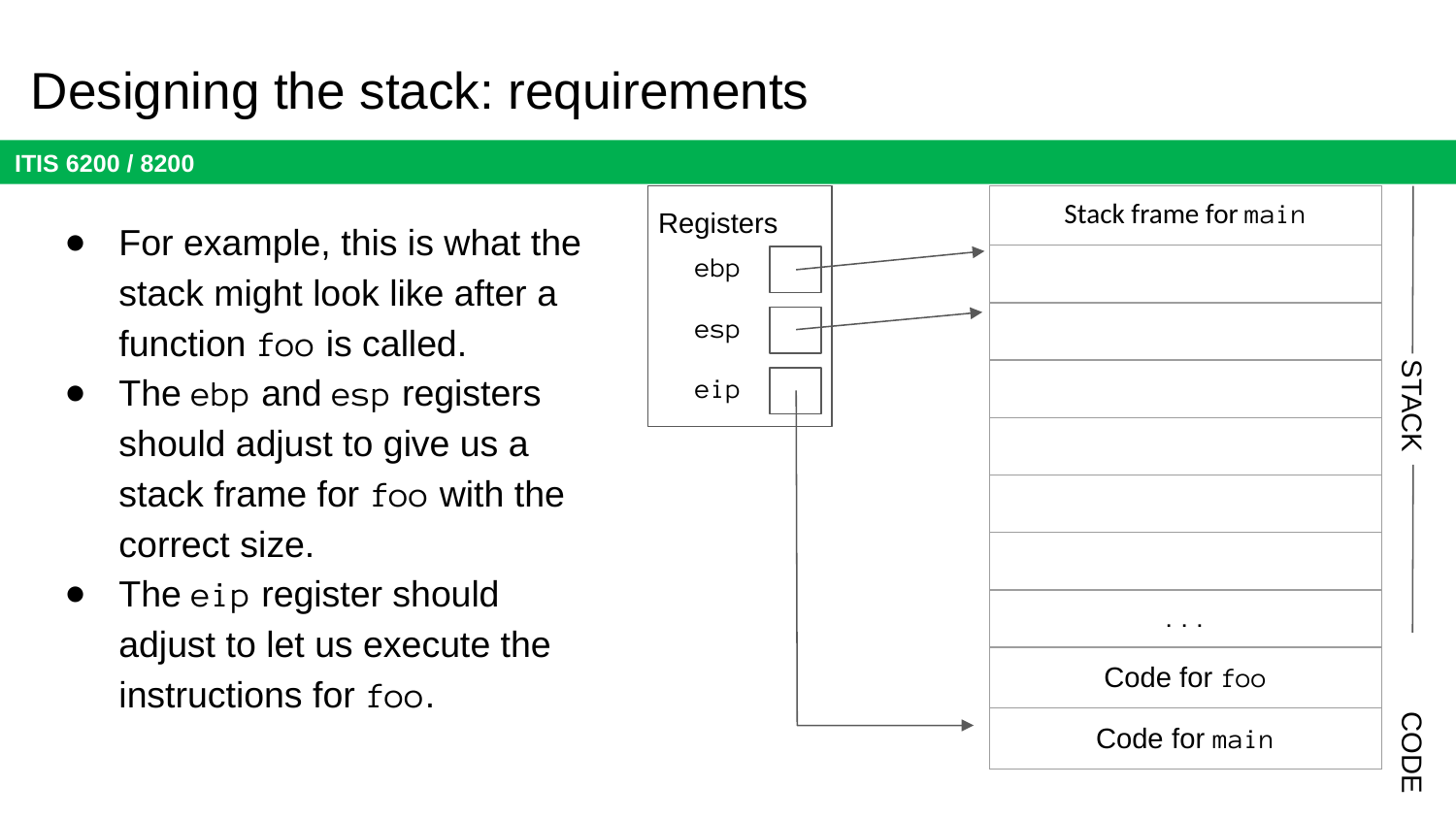

# Designing the stack: requirements

| Stack frame for main |
| --- |
|  |
|  |
|  |
|  |
|  |
|  |
| ... |
| Code for foo |
| Code for main |
Registers
For example, this is what the stack might look like after a function foo is called.
The ebp and esp registers should adjust to give us a stack frame for foo with the correct size.
The eip register should adjust to let us execute the instructions for foo.
ebp

esp

eip

STACK

CODE